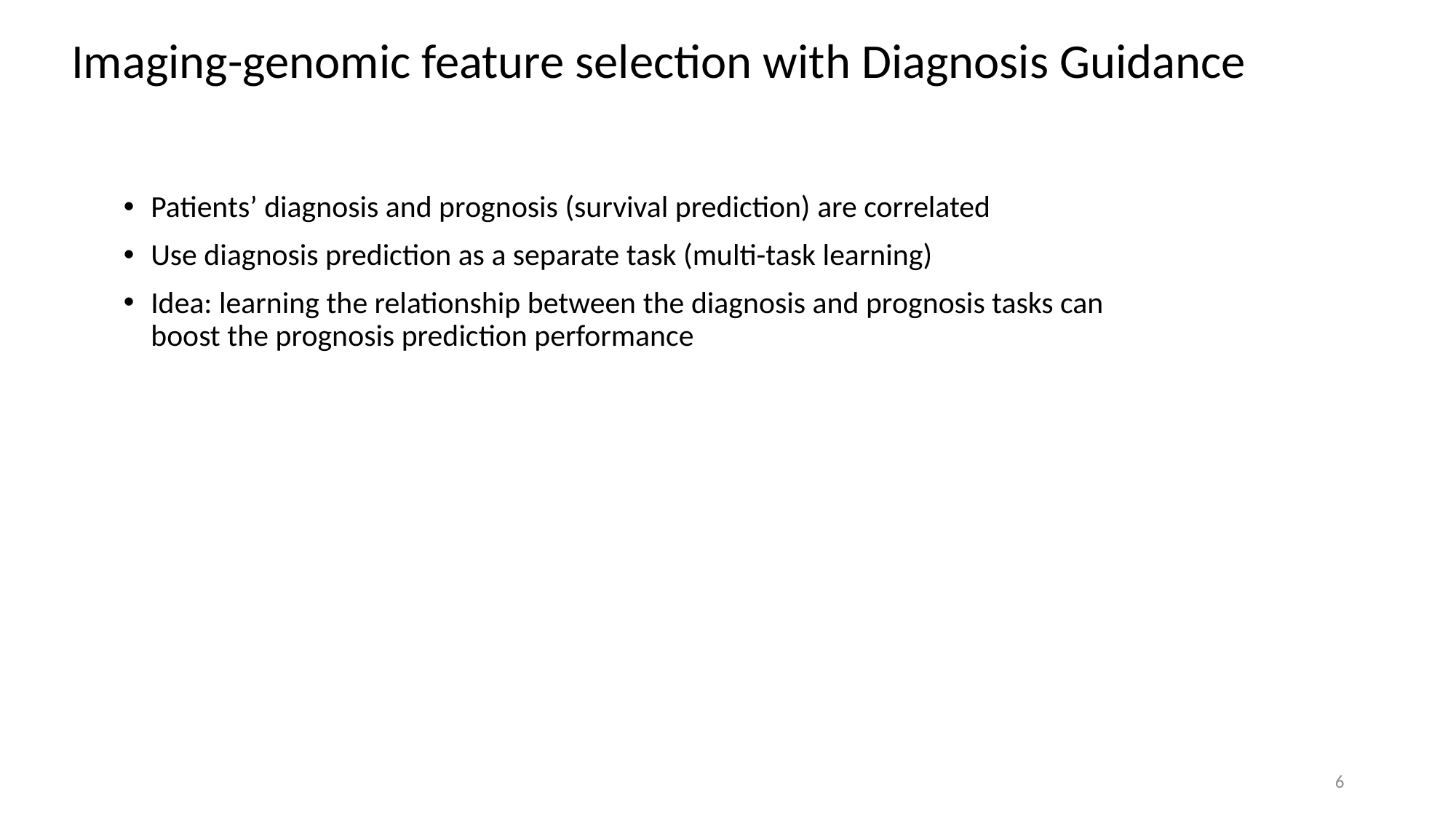

# Imaging-genomic feature selection with Diagnosis Guidance
Patients’ diagnosis and prognosis (survival prediction) are correlated
Use diagnosis prediction as a separate task (multi-task learning)
Idea: learning the relationship between the diagnosis and prognosis tasks can boost the prognosis prediction performance
6